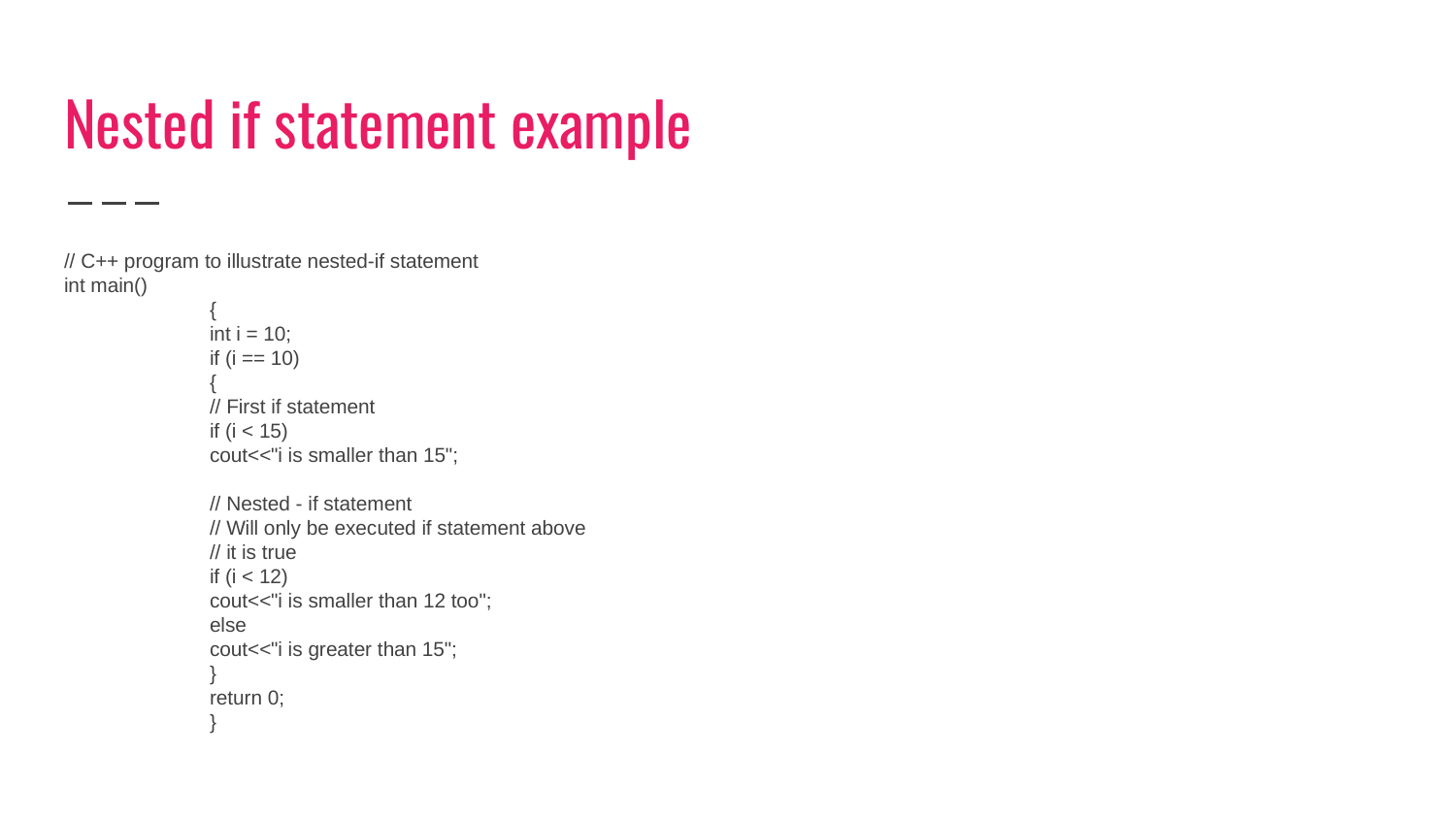

# Nested if statement example
// C++ program to illustrate nested-if statement
int main()
	{
    	int i = 10;
    	if (i == 10)
    	{
        	// First if statement
        	if (i < 15)
           	cout<<"i is smaller than 15";

        	// Nested - if statement
        	// Will only be executed if statement above
        	// it is true
        	if (i < 12)
            	cout<<"i is smaller than 12 too";
        	else
            	cout<<"i is greater than 15";
    	}
 	return 0;
	}